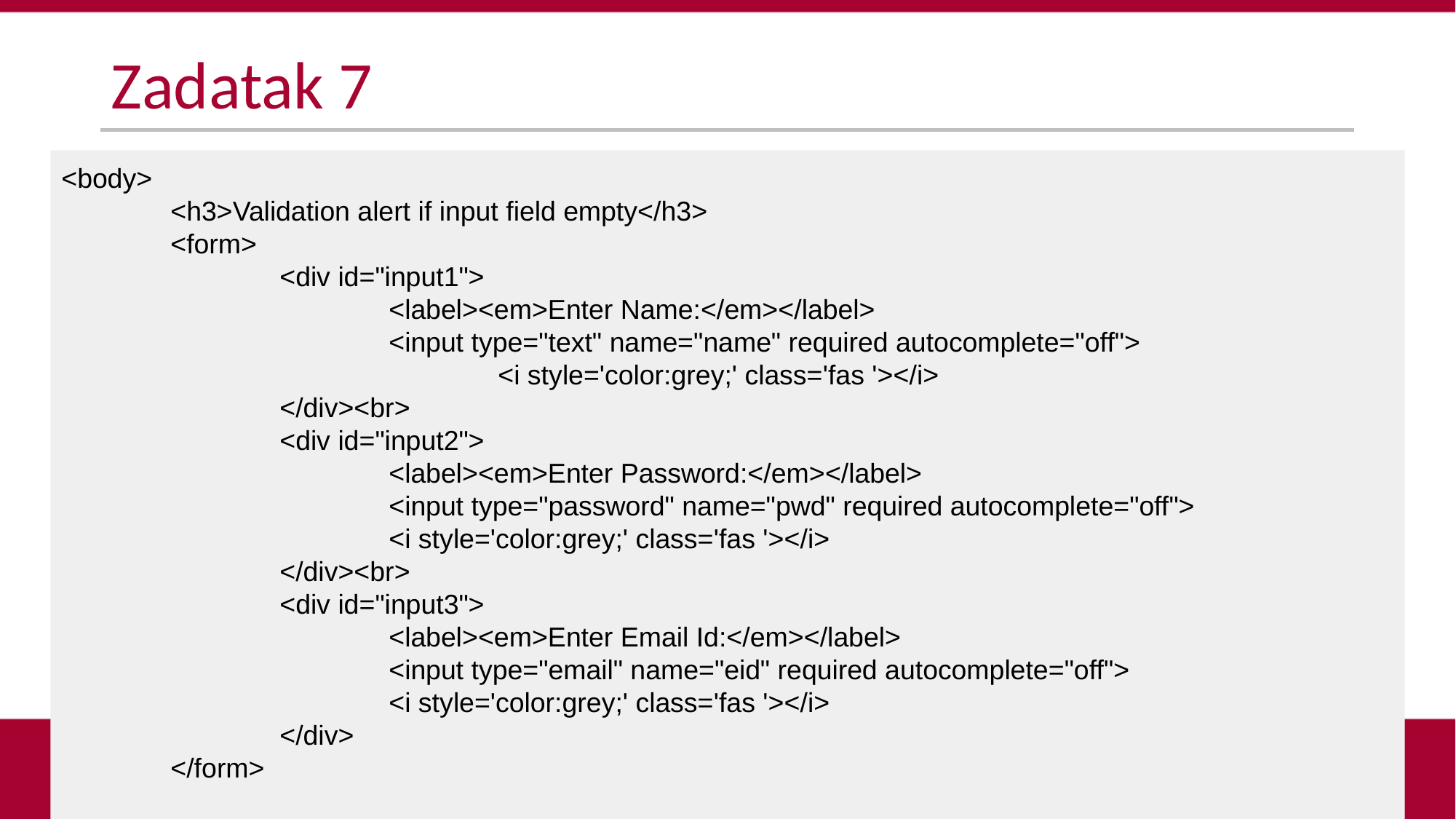

# Zadatak 7
<body>
	<h3>Validation alert if input field empty</h3>
	<form>
		<div id="input1">
			<label><em>Enter Name:</em></label>
			<input type="text" name="name" required autocomplete="off">
				<i style='color:grey;' class='fas '></i>
		</div><br>
		<div id="input2">
			<label><em>Enter Password:</em></label>
			<input type="password" name="pwd" required autocomplete="off">
			<i style='color:grey;' class='fas '></i>
		</div><br>
		<div id="input3">
			<label><em>Enter Email Id:</em></label>
			<input type="email" name="eid" required autocomplete="off">
			<i style='color:grey;' class='fas '></i>
		</div>
	</form>